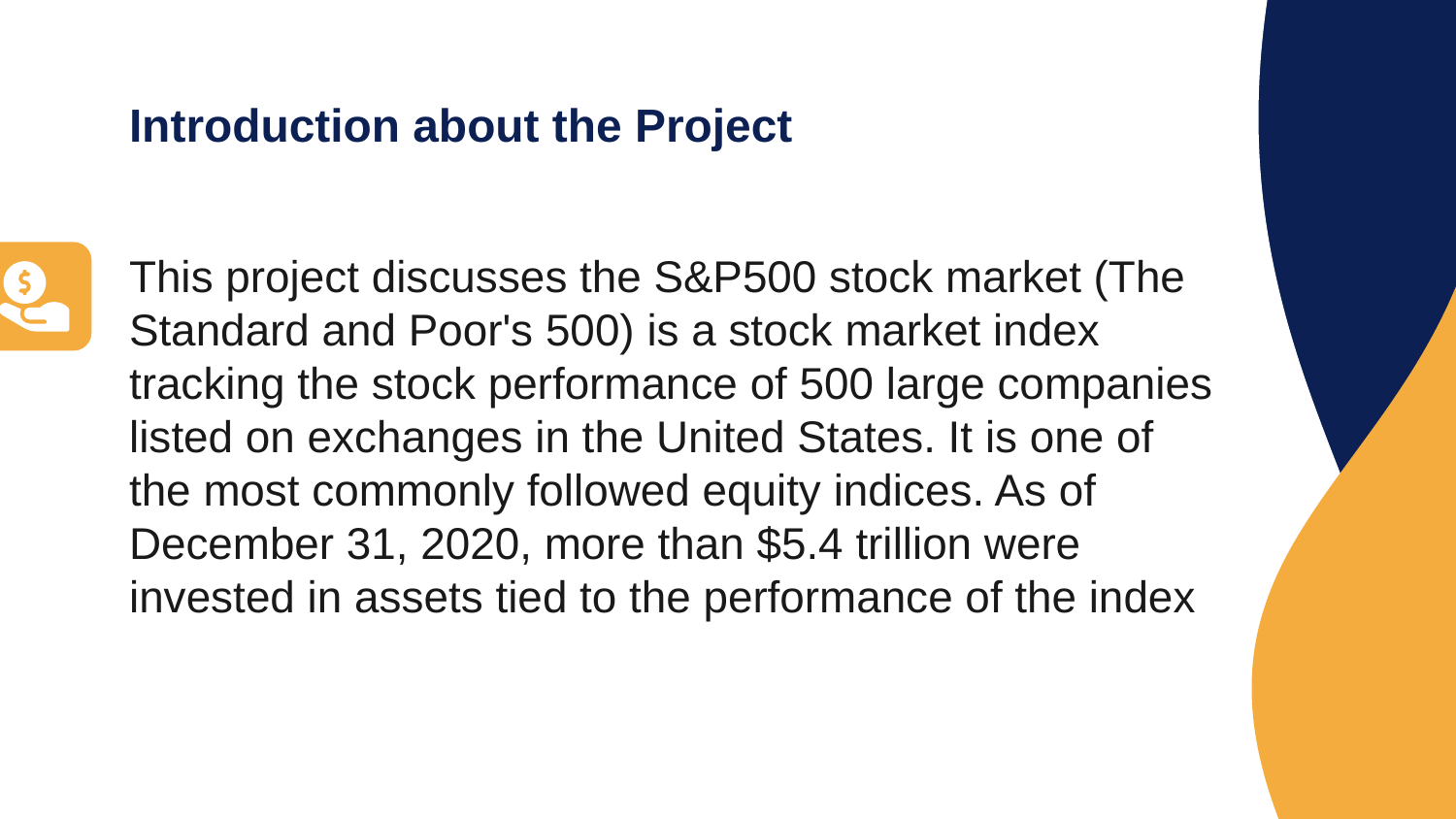

# Introduction about the Project
This project discusses the S&P500 stock market (The Standard and Poor's 500) is a stock market index tracking the stock performance of 500 large companies listed on exchanges in the United States. It is one of the most commonly followed equity indices. As of December 31, 2020, more than $5.4 trillion were invested in assets tied to the performance of the index